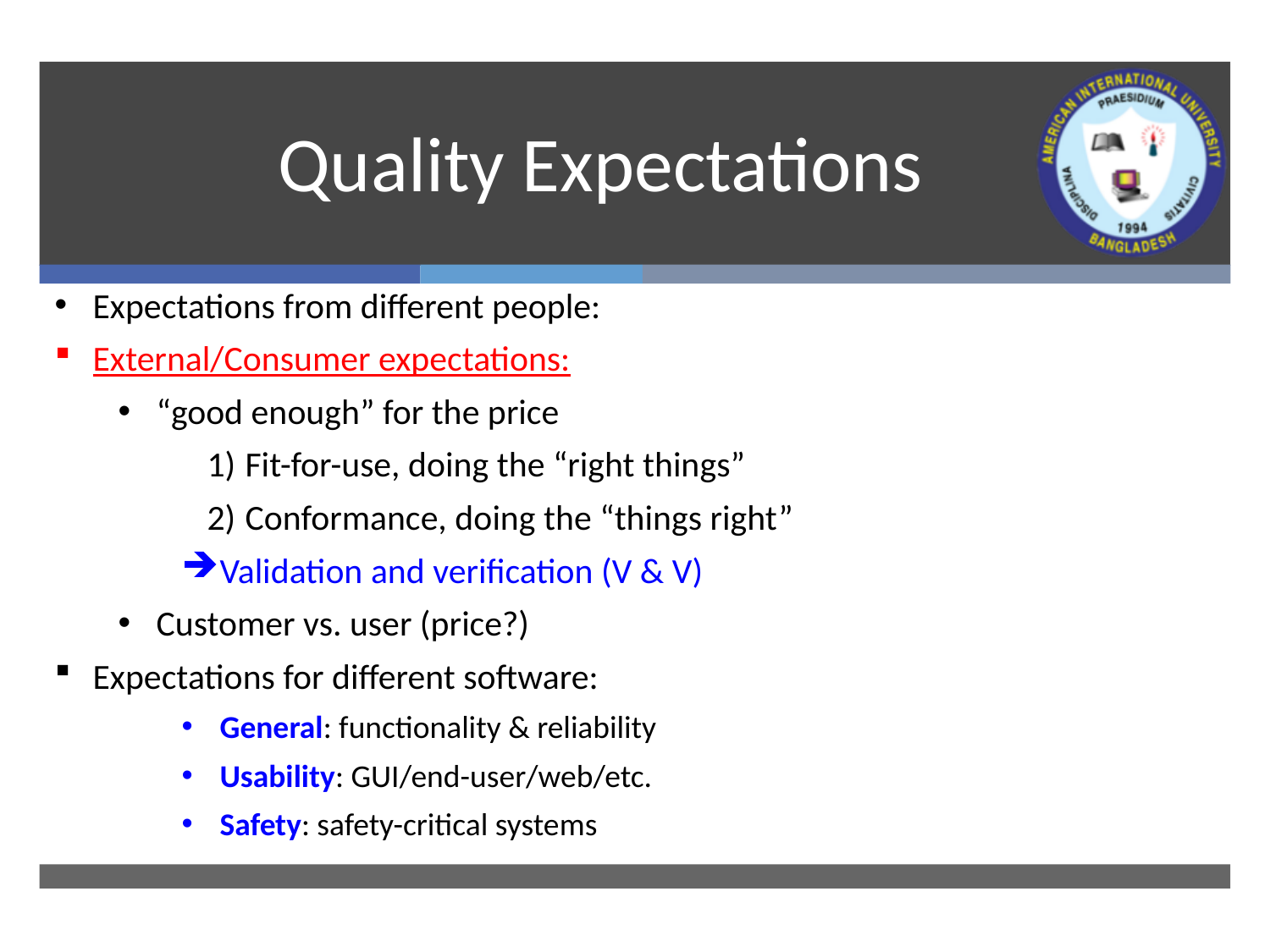

# Quality Expectations
Expectations from different people:
External/Consumer expectations:
“good enough” for the price
Fit-for-use, doing the “right things”
Conformance, doing the “things right”
Validation and verification (V & V)
Customer vs. user (price?)
Expectations for different software:
General: functionality & reliability
Usability: GUI/end-user/web/etc.
Safety: safety-critical systems